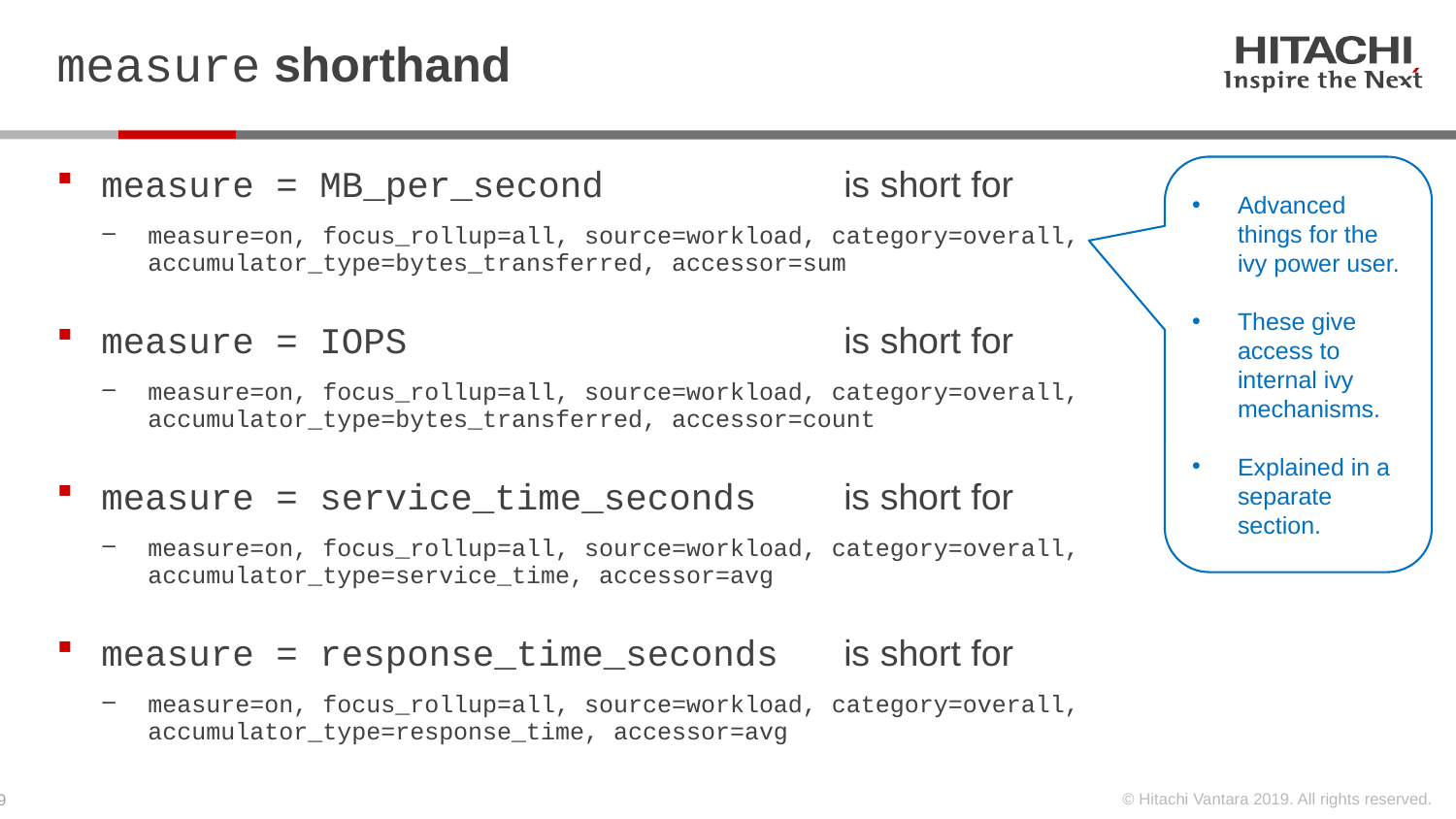

# measure shorthand
measure = MB_per_second           is short for
measure=on, focus_rollup=all, source=workload, category=overall, accumulator_type=bytes_transferred, accessor=sum
measure = IOPS                    is short for
measure=on, focus_rollup=all, source=workload, category=overall, accumulator_type=bytes_transferred, accessor=count
measure = service_time_seconds    is short for
measure=on, focus_rollup=all, source=workload, category=overall, accumulator_type=service_time, accessor=avg
measure = response_time_seconds   is short for
measure=on, focus_rollup=all, source=workload, category=overall, accumulator_type=response_time, accessor=avg
Advanced things for the ivy power user.
These give access to internal ivy mechanisms.
Explained in a separate section.